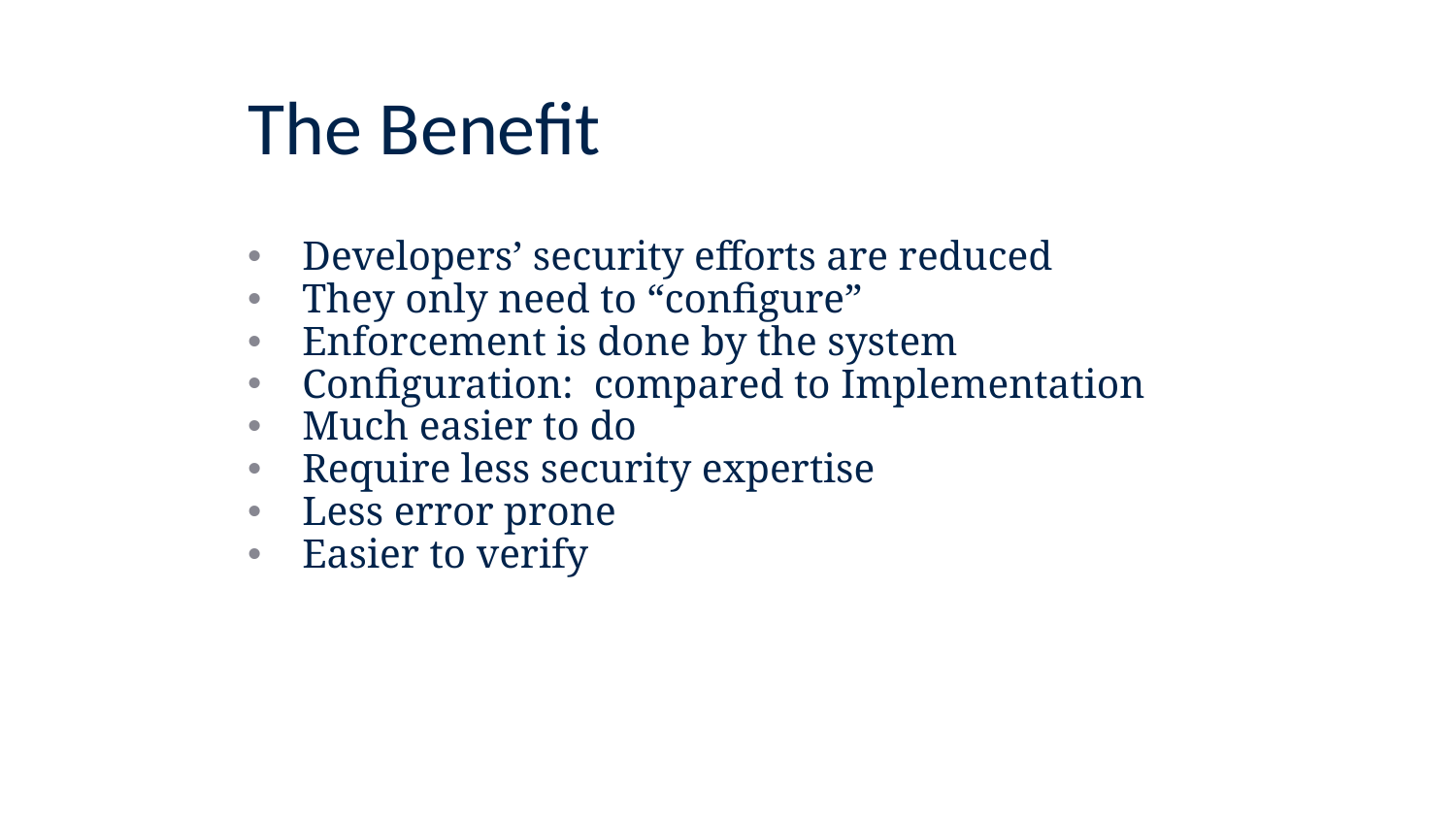

# The Benefit
Developers’ security efforts are reduced
They only need to “configure”
Enforcement is done by the system
Configuration:  compared to Implementation
Much easier to do
Require less security expertise
Less error prone
Easier to verify